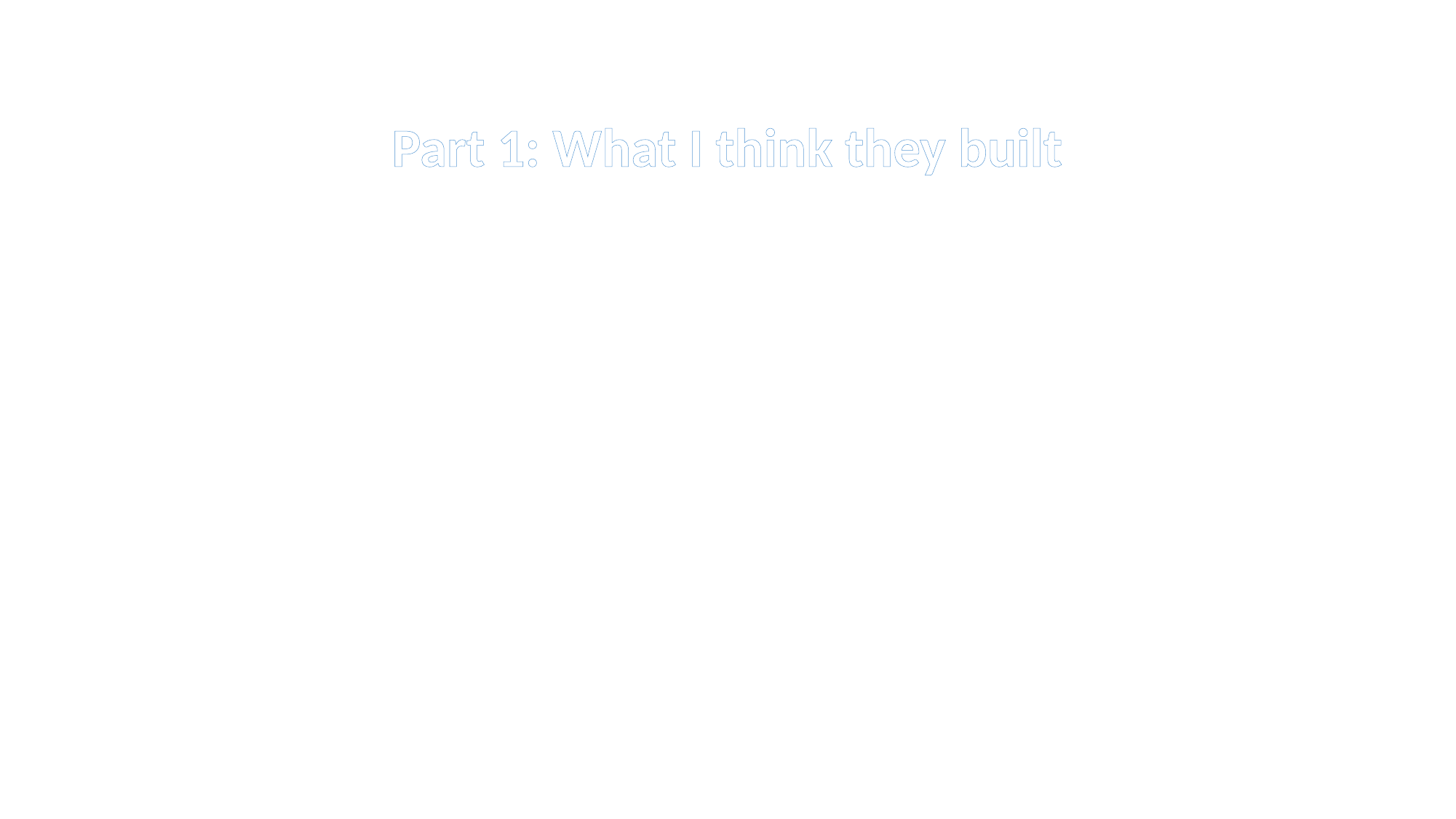

Part 1: What I think they built